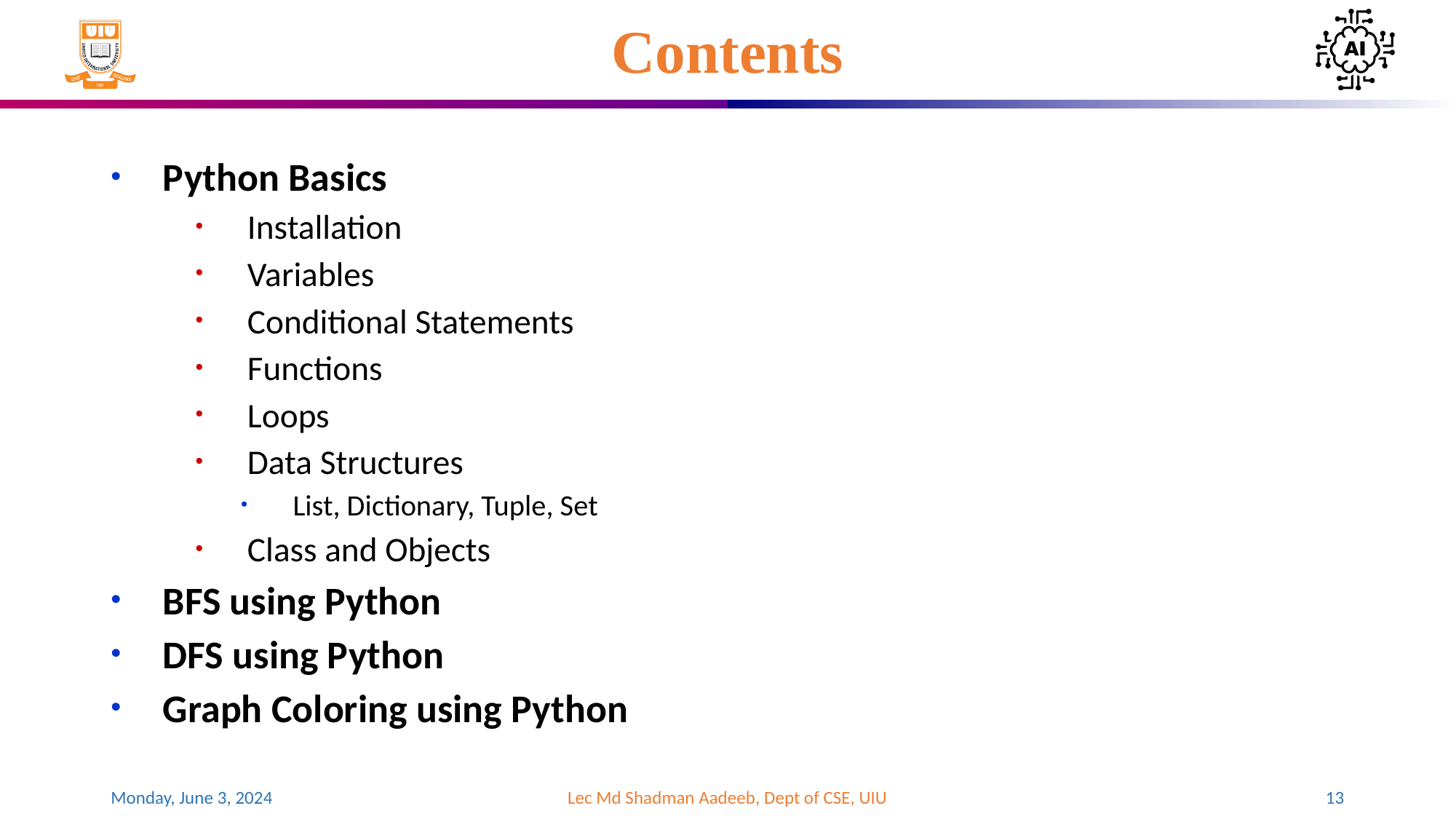

# Contents
Python Basics
Installation
Variables
Conditional Statements
Functions
Loops
Data Structures
List, Dictionary, Tuple, Set
Class and Objects
BFS using Python
DFS using Python
Graph Coloring using Python
Monday, June 3, 2024
Lec Md Shadman Aadeeb, Dept of CSE, UIU
13